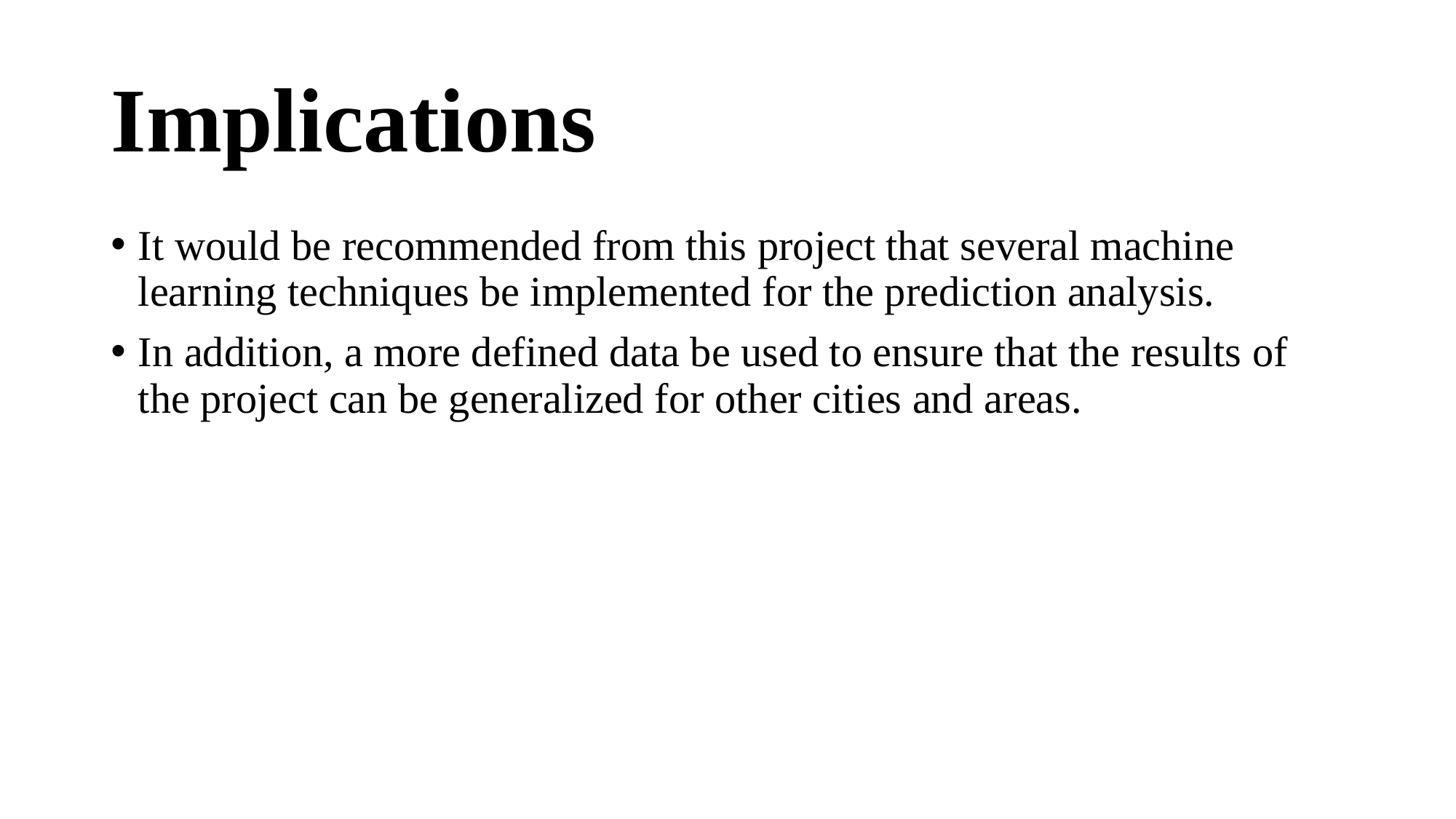

# Implications
It would be recommended from this project that several machine learning techniques be implemented for the prediction analysis.
In addition, a more defined data be used to ensure that the results of the project can be generalized for other cities and areas.